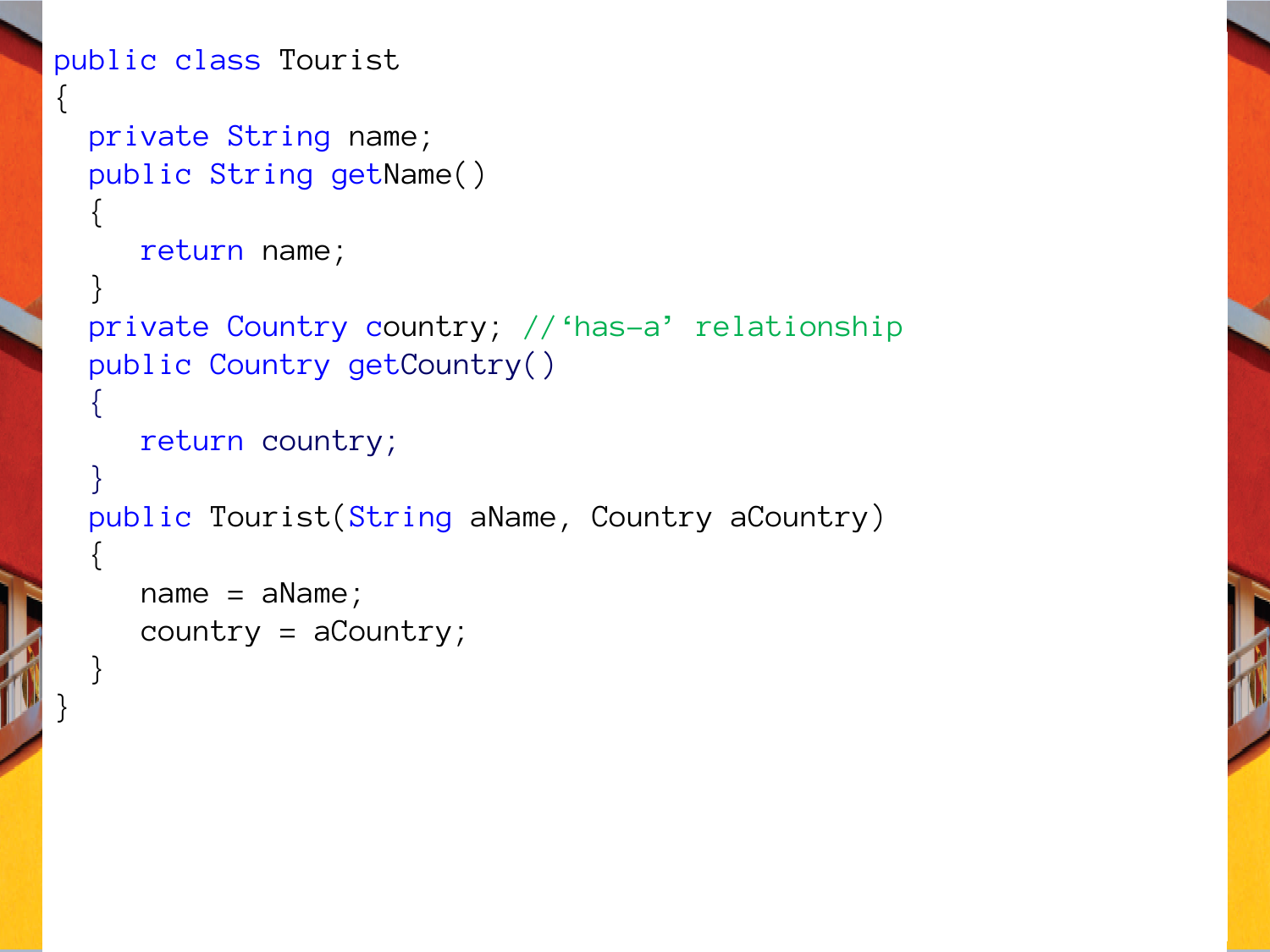

public class Tourist
{
  private String name;
  public String getName()
  {
     return name;
  }
  private Country country; //‘has-a’ relationship
  public Country getCountry()
  {
     return country;
  }
  public Tourist(String aName, Country aCountry)
  {
     name = aName;
     country = aCountry;
  }
}
C# Programming: From Problem Analysis to Program Design

4